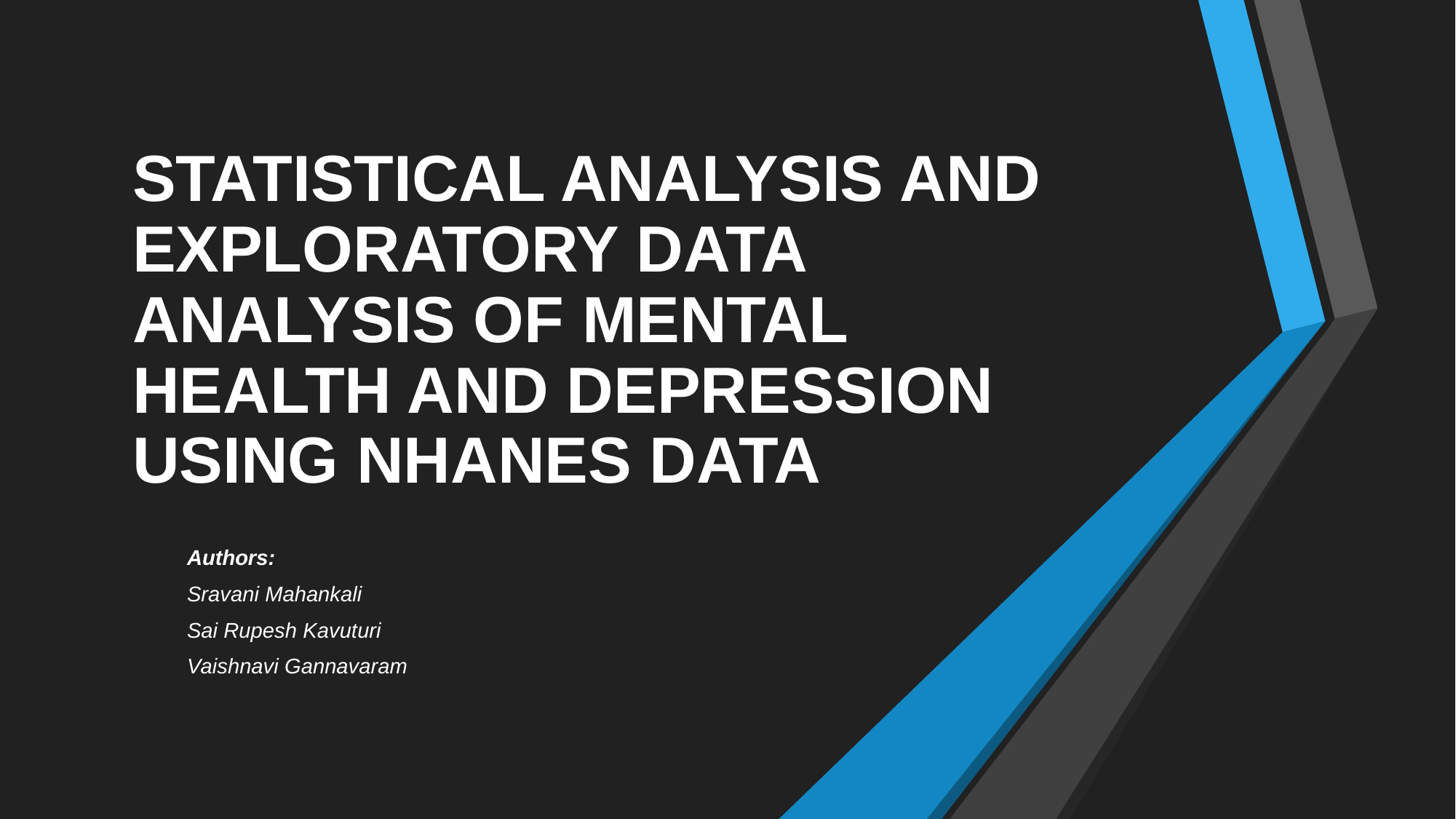

# STATISTICAL ANALYSIS AND EXPLORATORY DATA ANALYSIS OF MENTAL HEALTH AND DEPRESSION USING NHANES DATA

Authors:
Sravani Mahankali
Sai Rupesh Kavuturi
Vaishnavi Gannavaram